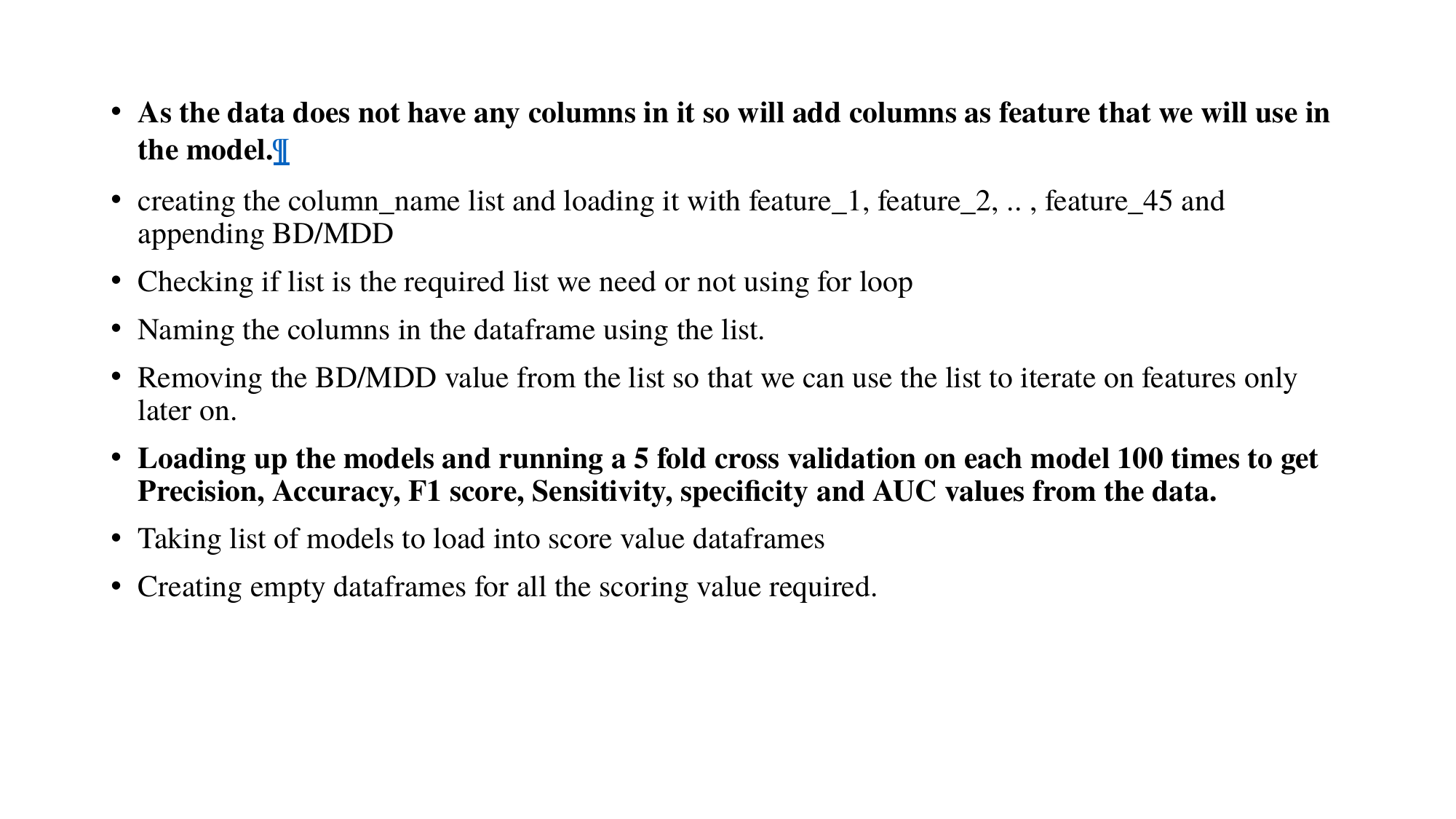

As the data does not have any columns in it so will add columns as feature that we will use in the model.¶
creating the column_name list and loading it with feature_1, feature_2, .. , feature_45 and appending BD/MDD
Checking if list is the required list we need or not using for loop
Naming the columns in the dataframe using the list.
Removing the BD/MDD value from the list so that we can use the list to iterate on features only later on.
Loading up the models and running a 5 fold cross validation on each model 100 times to get Precision, Accuracy, F1 score, Sensitivity, specificity and AUC values from the data.
Taking list of models to load into score value dataframes
Creating empty dataframes for all the scoring value required.